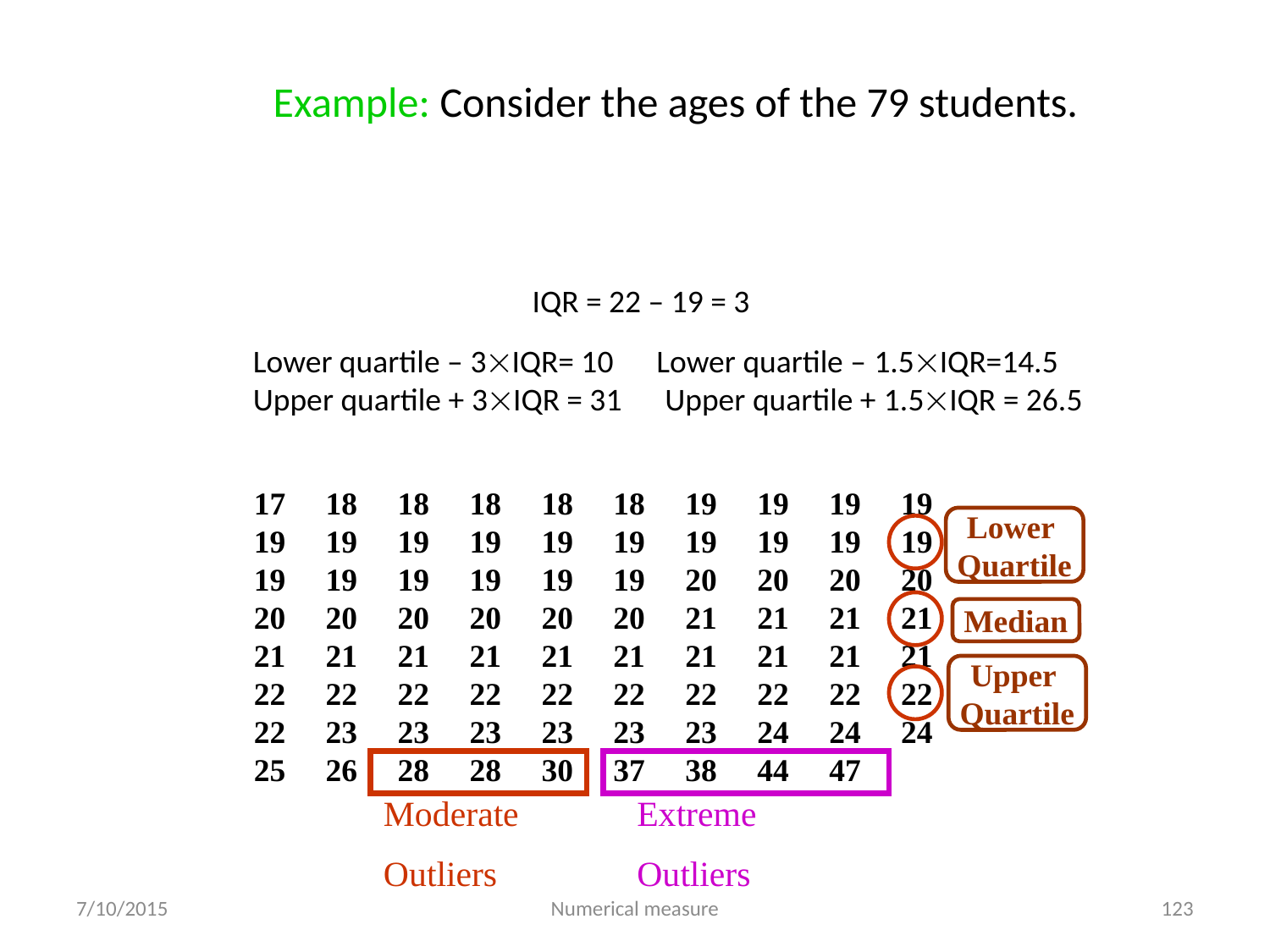

Example: Consider the ages of the 79 students.
IQR = 22 – 19 = 3
Lower quartile – 3×IQR= 10      Lower quartile – 1.5×IQR=14.5
Upper quartile + 3×IQR = 31      Upper quartile + 1.5×IQR = 26.5
     17     18     18     18     18     18     19     19     19     19
     19     19     19     19     19     19     19     19     19     19
     19     19     19     19     19     19     20     20     20     20
     20     20     20     20     20     20     21     21     21     21
     21     21     21     21     21     21     21     21     21     21
     22     22     22     22     22     22     22     22     22     22
     22     23     23     23     23     23     23     24     24     24
     25     26     28     28     30     37     38     44     47
Lower
Quartile

Median
Upper
Quartile

Moderate
Outliers

Extreme
Outliers
7/10/2015
Numerical measure
123